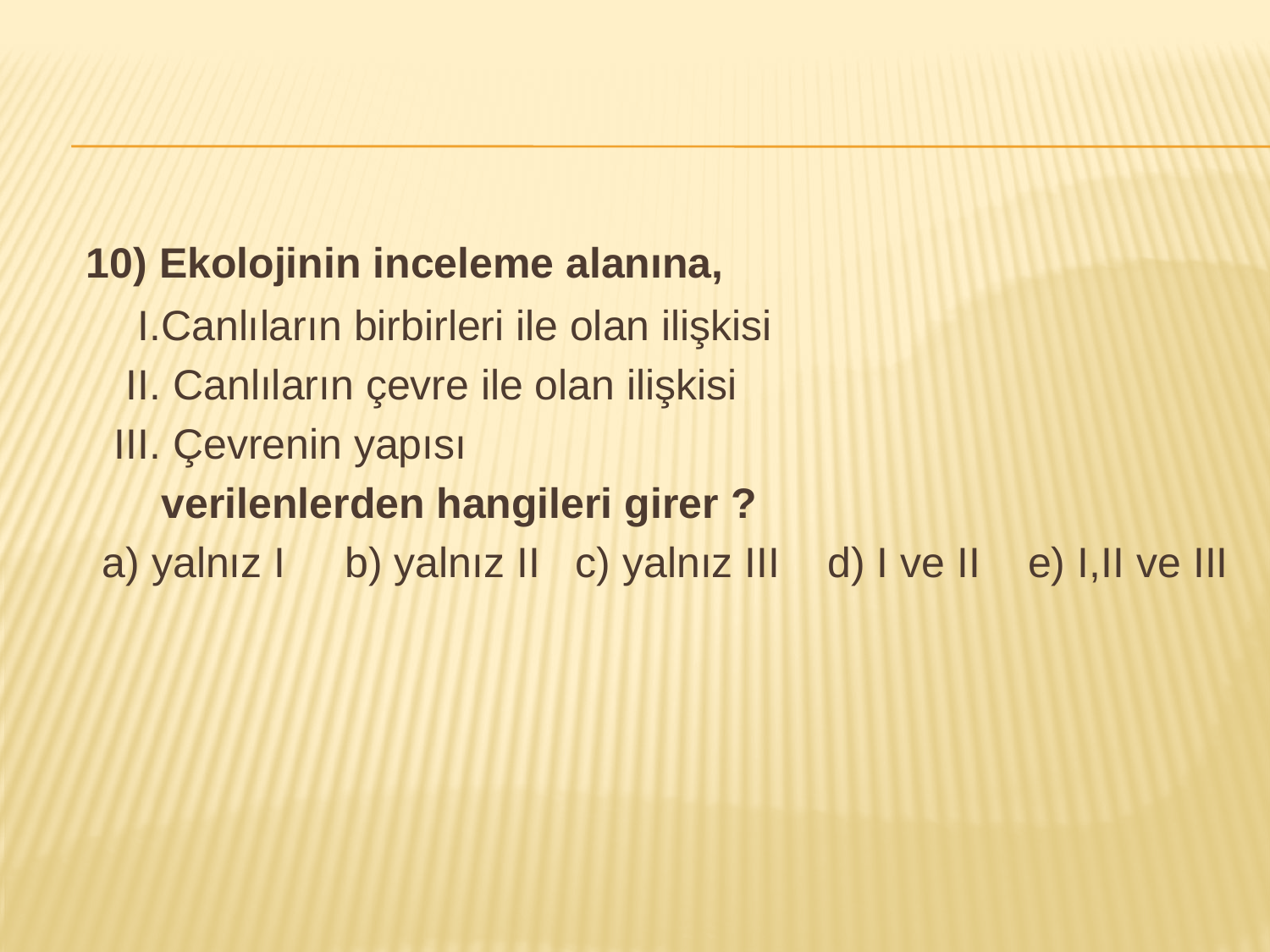

10) Ekolojinin inceleme alanına,
       I.Canlıların birbirleri ile olan ilişkisi
      II. Canlıların çevre ile olan ilişkisi
     III. Çevrenin yapısı
         verilenlerden hangileri girer ?
    a) yalnız I     b) yalnız II   c) yalnız III    d) I ve II    e) I,II ve III